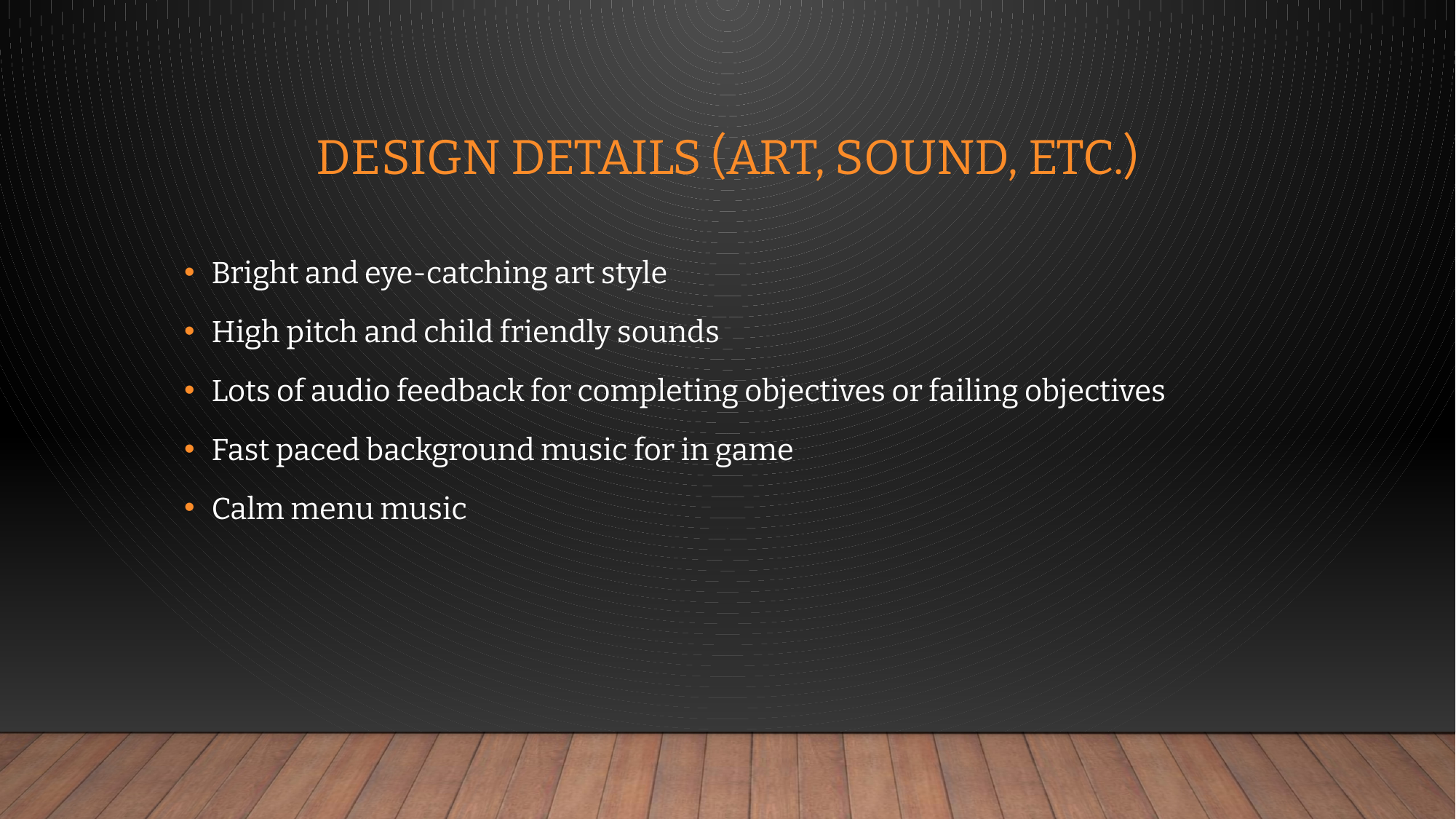

# Design Details (Art, sound, etc.)
Bright and eye-catching art style
High pitch and child friendly sounds
Lots of audio feedback for completing objectives or failing objectives
Fast paced background music for in game
Calm menu music